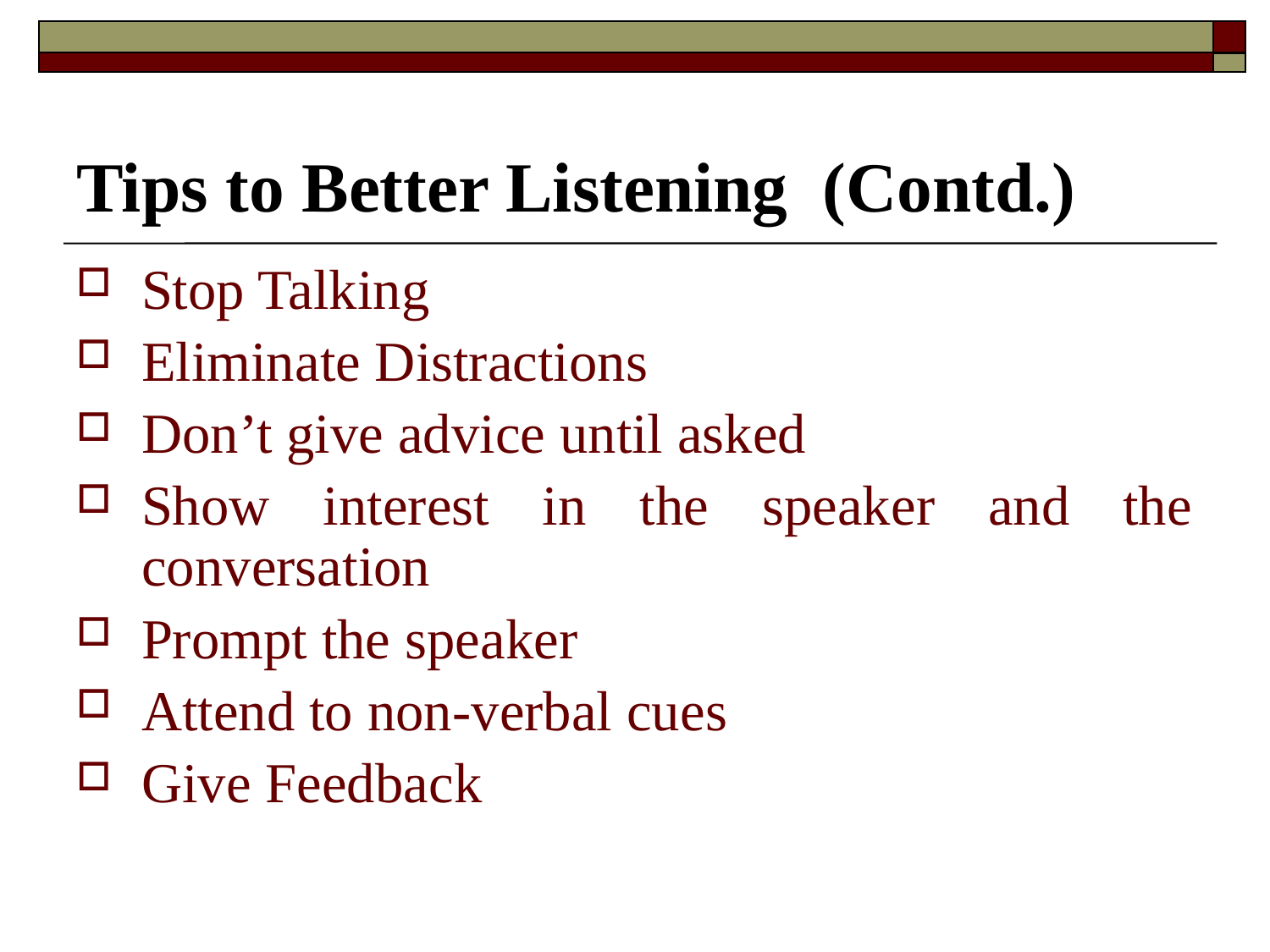

# Tips to Better Listening  (Contd.)
Stop Talking
Eliminate Distractions
Don’t give advice until asked
Show interest in the speaker and the conversation
Prompt the speaker
Attend to non-verbal cues
Give Feedback